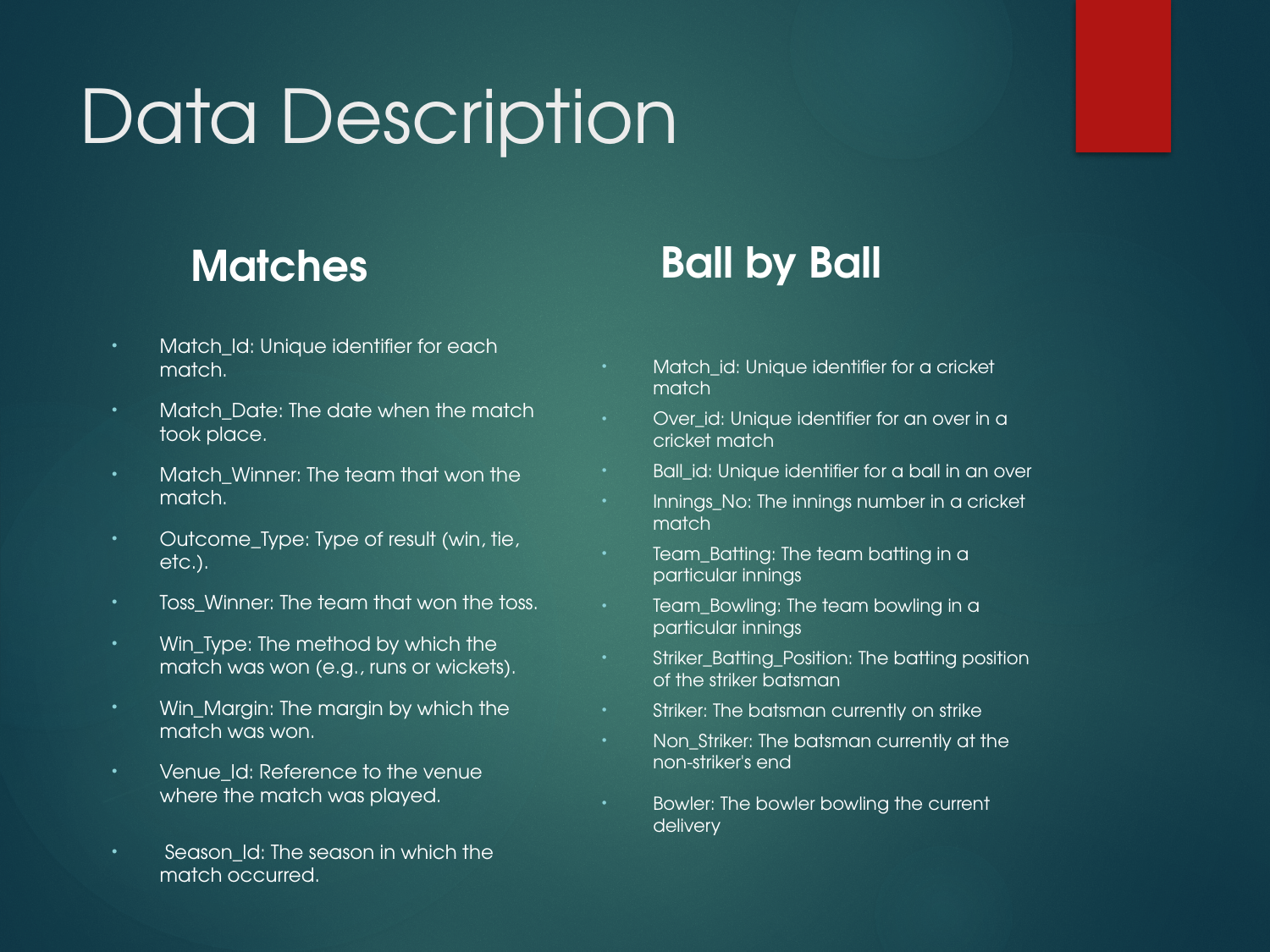

# Data Description

     Ball by Ball
    Matches
Match_Id: Unique identifier for each match.
Match_Date: The date when the match took place.
Match_Winner: The team that won the match.
Outcome_Type: Type of result (win, tie, etc.).
Toss_Winner: The team that won the toss.
Win_Type: The method by which the match was won (e.g., runs or wickets).
Win_Margin: The margin by which the match was won.
Venue_Id: Reference to the venue where the match was played.
 Season_Id: The season in which the match occurred.
Match_id: Unique identifier for a cricket match
Over_id: Unique identifier for an over in a cricket match
Ball_id: Unique identifier for a ball in an over
Innings_No: The innings number in a cricket match
Team_Batting: The team batting in a particular innings
Team_Bowling: The team bowling in a particular innings
Striker_Batting_Position: The batting position of the striker batsman
Striker: The batsman currently on strike
Non_Striker: The batsman currently at the non-striker's end
Bowler: The bowler bowling the current delivery